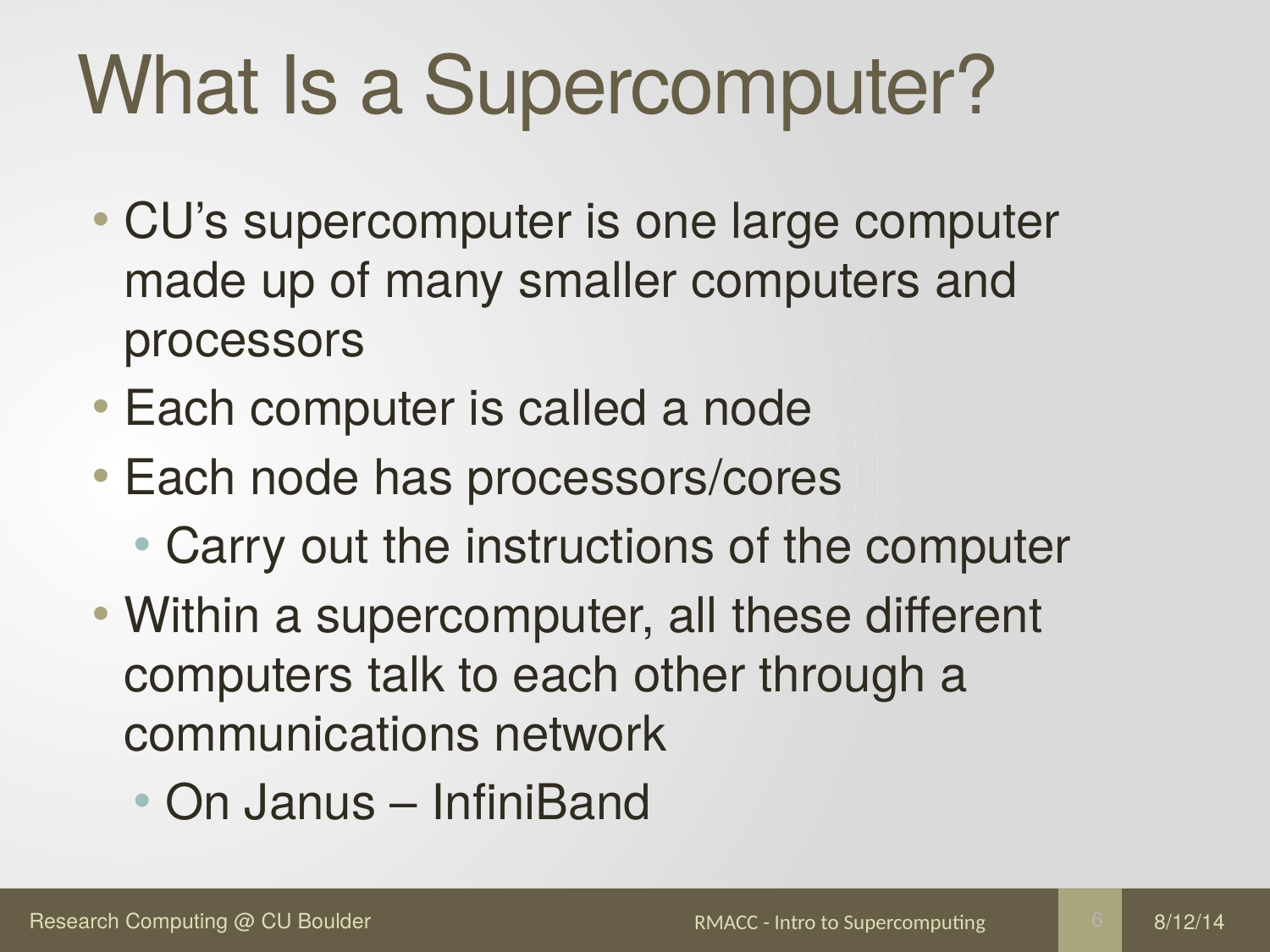

# What Is a Supercomputer?
CU’s supercomputer is one large computer made up of many smaller computers and processors
Each computer is called a node
Each node has processors/cores
Carry out the instructions of the computer
Within a supercomputer, all these different computers talk to each other through a communications network
On Janus – InfiniBand
RMACC - Intro to Supercomputing
8/12/14
6